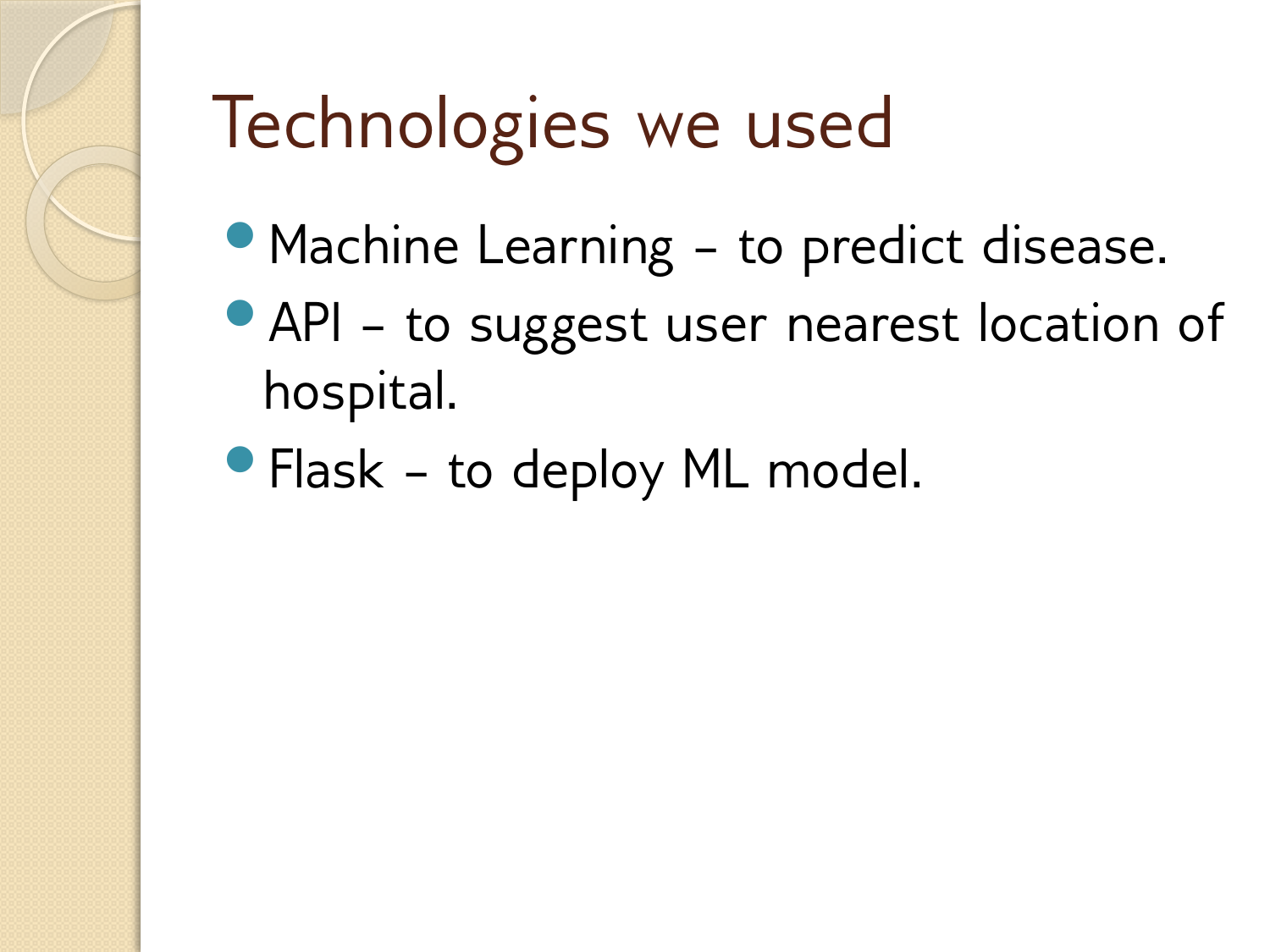

# Technologies we used
Machine Learning – to predict disease.
API – to suggest user nearest location of hospital.
Flask – to deploy ML model.